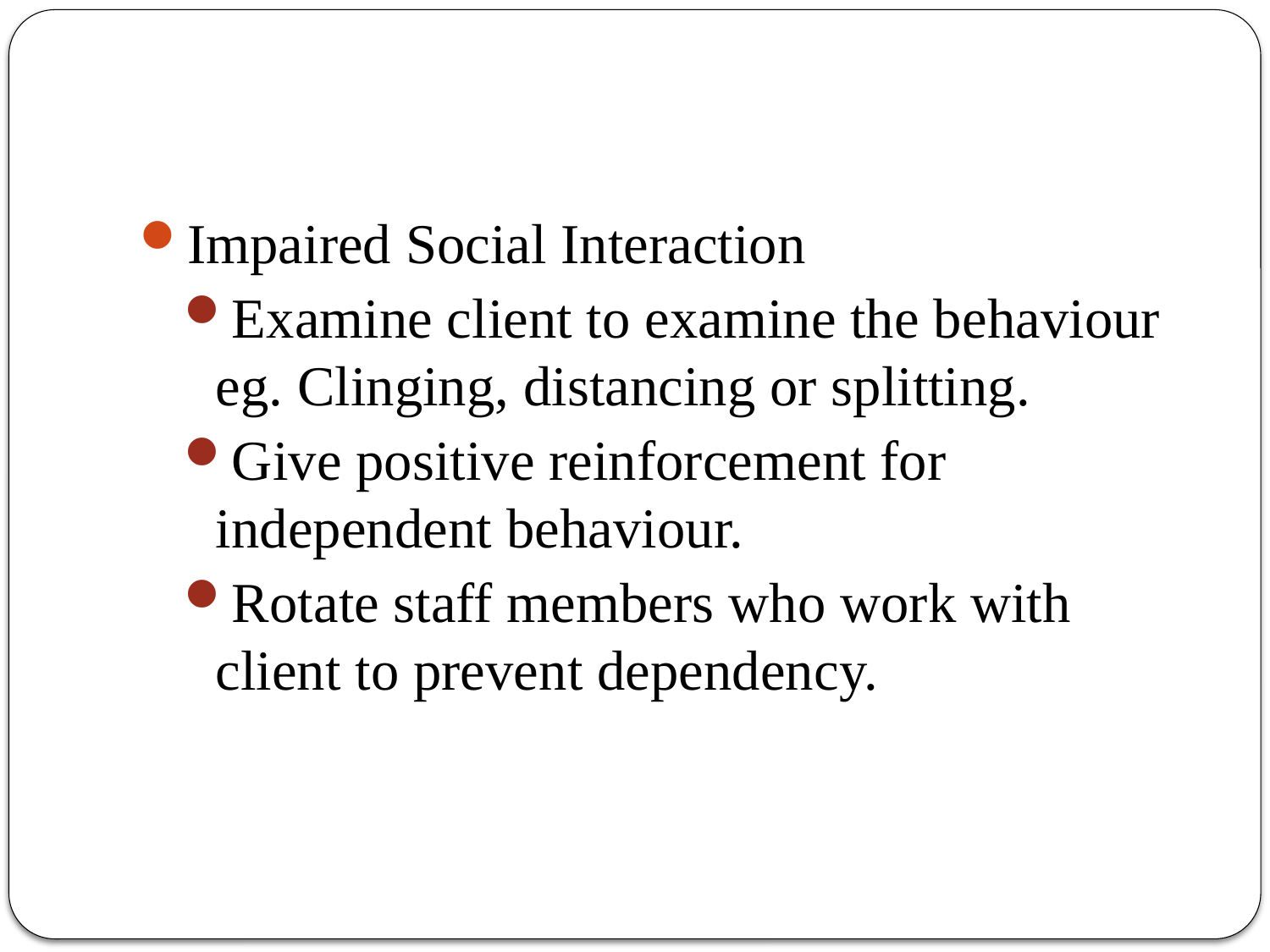

#
Impaired Social Interaction
Examine client to examine the behaviour eg. Clinging, distancing or splitting.
Give positive reinforcement for independent behaviour.
Rotate staff members who work with client to prevent dependency.